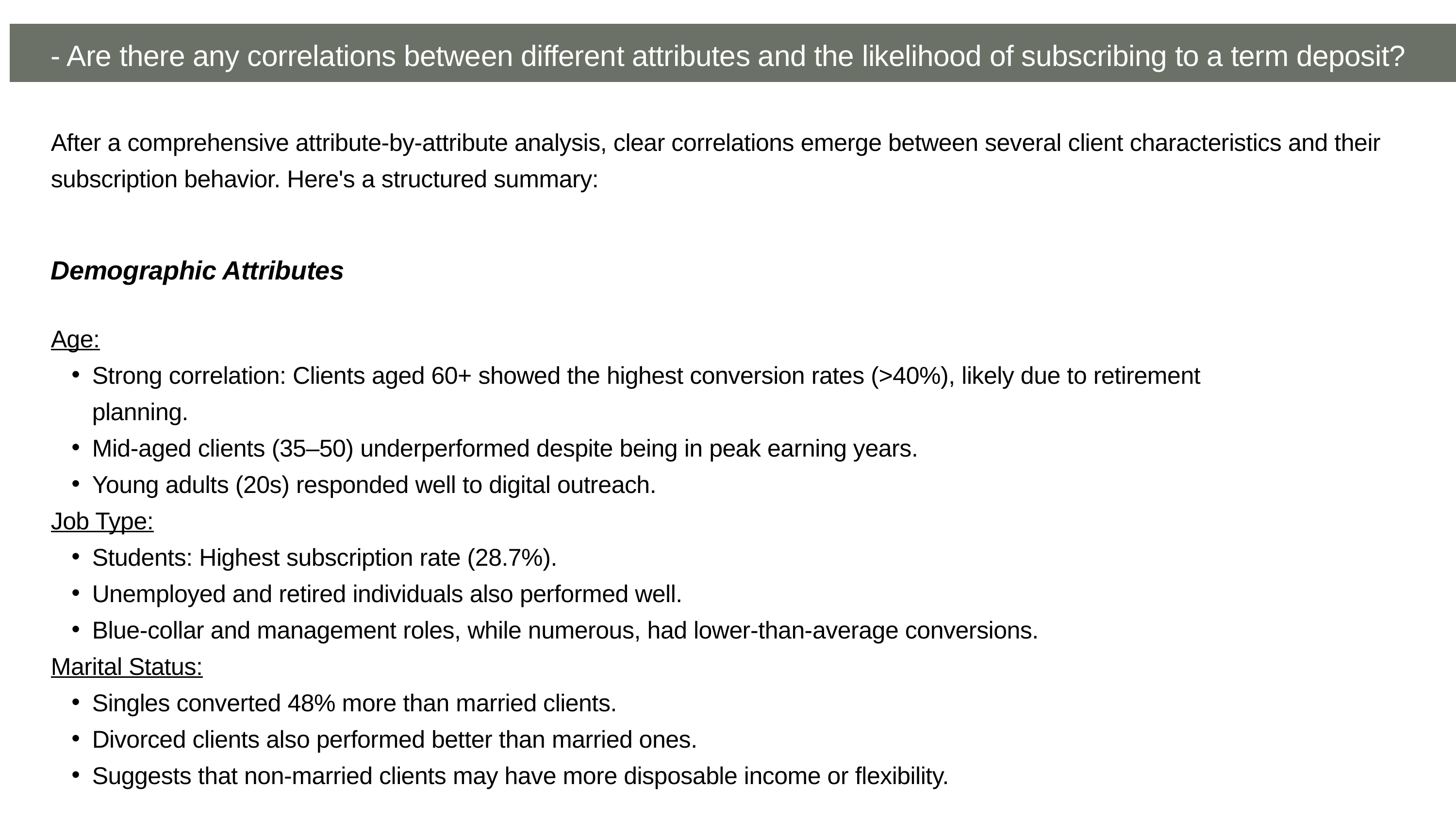

- Are there any correlations between different attributes and the likelihood of subscribing to a term deposit?

After a comprehensive attribute-by-attribute analysis, clear correlations emerge between several client characteristics and their subscription behavior. Here's a structured summary:
Demographic Attributes
Age:
Strong correlation: Clients aged 60+ showed the highest conversion rates (>40%), likely due to retirement planning.
Mid-aged clients (35–50) underperformed despite being in peak earning years.
Young adults (20s) responded well to digital outreach.
Job Type:
Students: Highest subscription rate (28.7%).
Unemployed and retired individuals also performed well.
Blue-collar and management roles, while numerous, had lower-than-average conversions.
Marital Status:
Singles converted 48% more than married clients.
Divorced clients also performed better than married ones.
Suggests that non-married clients may have more disposable income or flexibility.